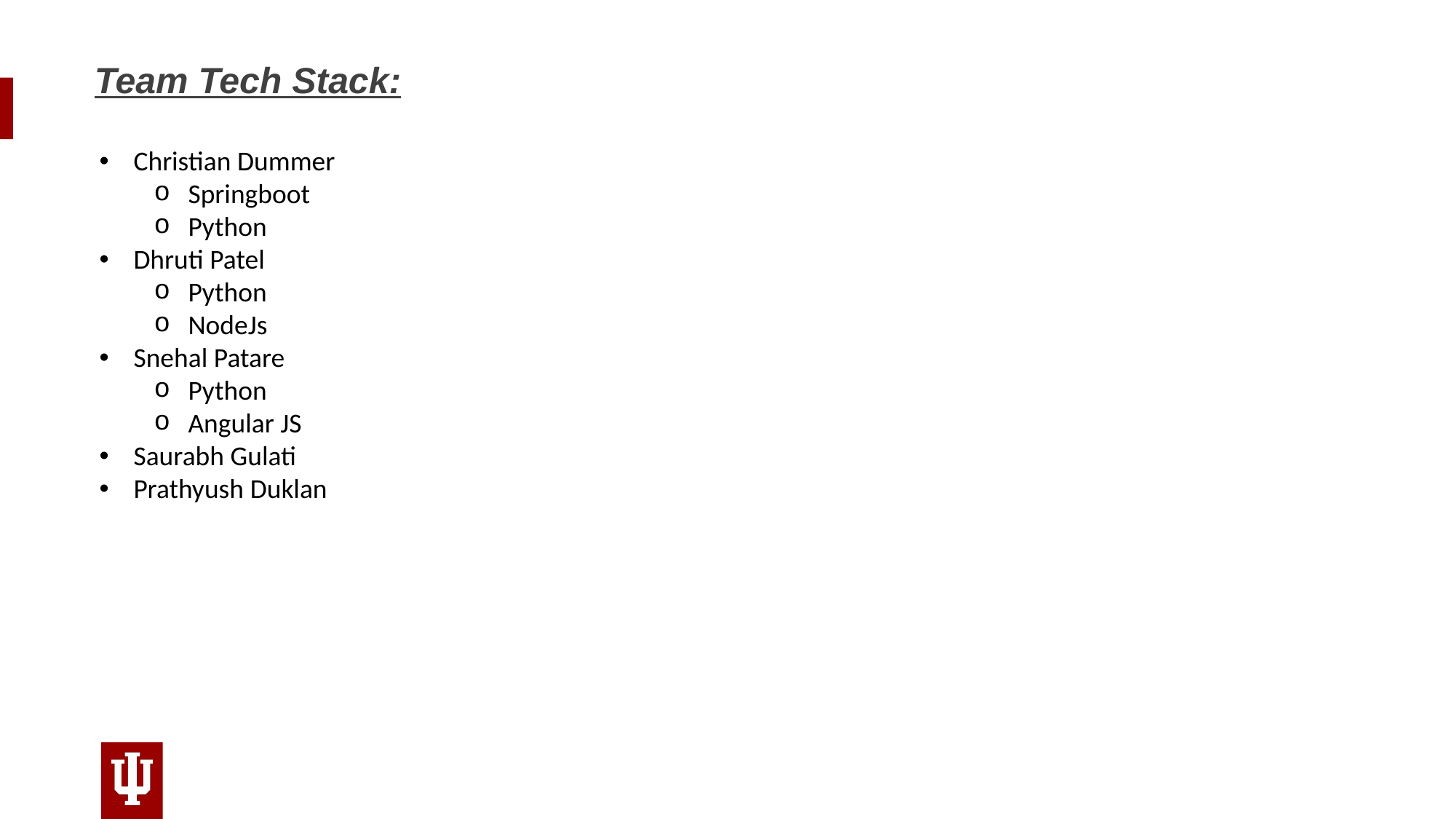

# Team Tech Stack:
Christian Dummer
Springboot
Python
Dhruti Patel
Python
NodeJs
Snehal Patare
Python
Angular JS
Saurabh Gulati
Prathyush Duklan